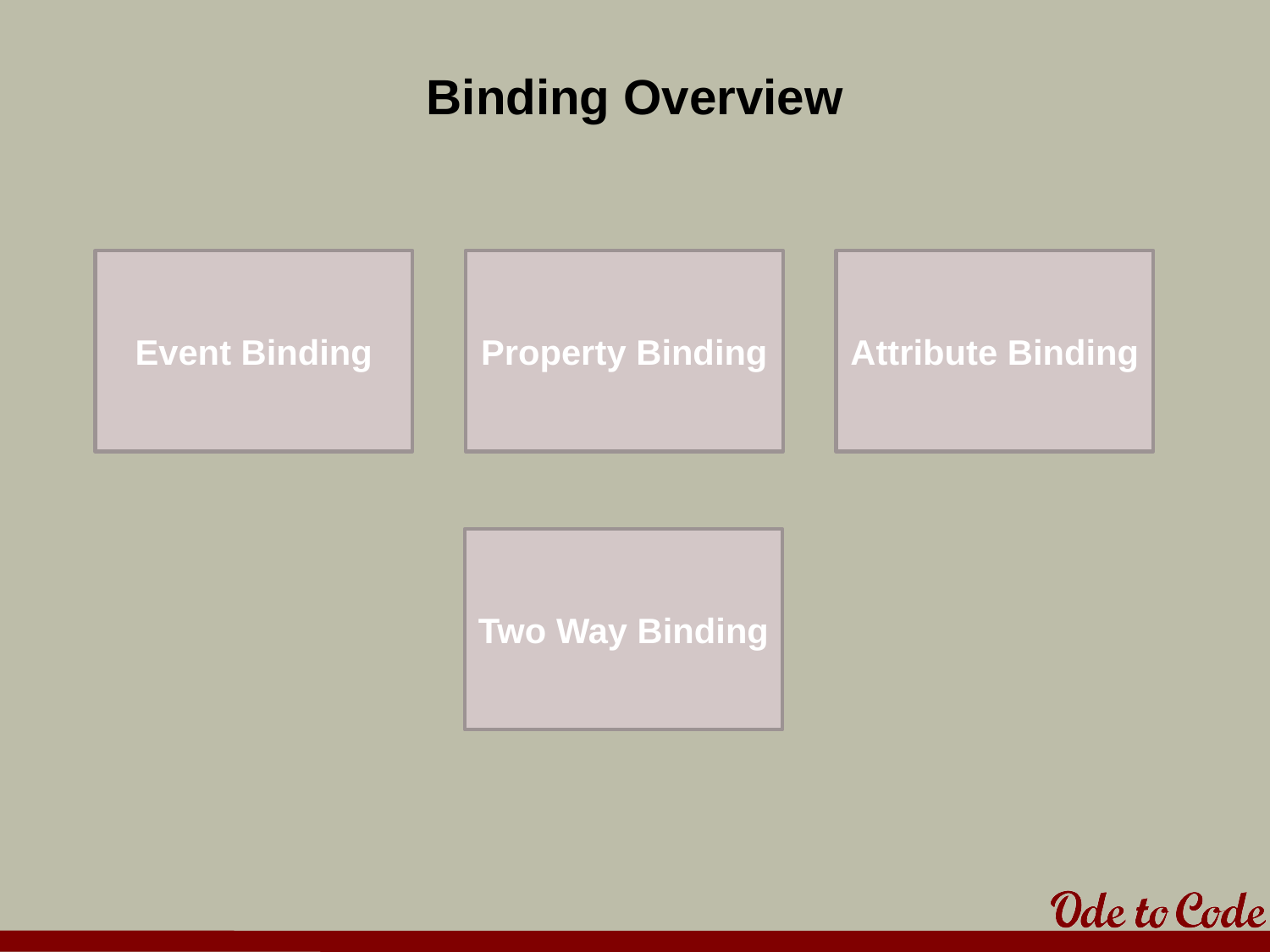

# Binding Overview
Event Binding
Property Binding
Attribute Binding
Two Way Binding